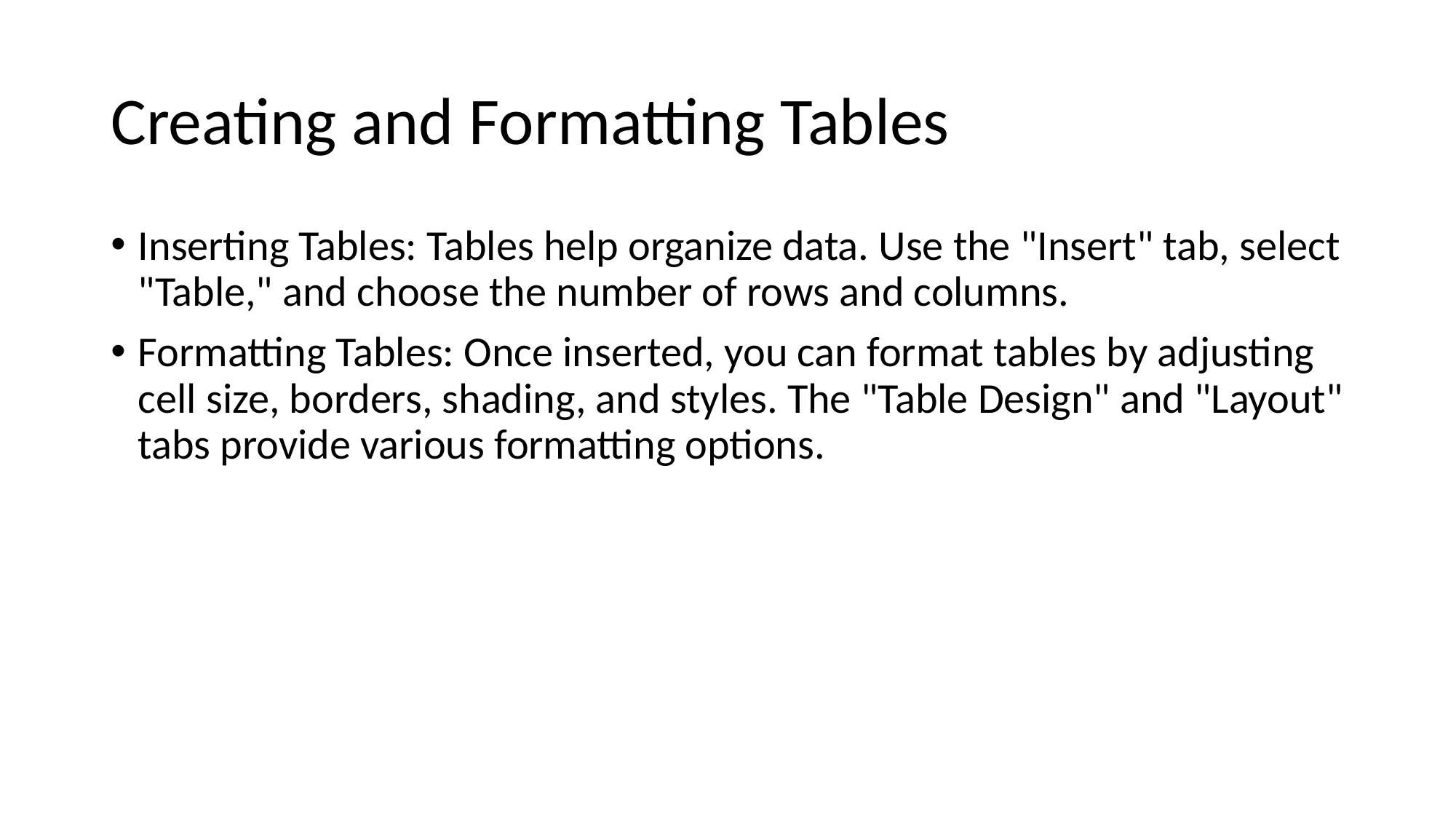

# Creating and Formatting Tables
Inserting Tables: Tables help organize data. Use the "Insert" tab, select "Table," and choose the number of rows and columns.
Formatting Tables: Once inserted, you can format tables by adjusting cell size, borders, shading, and styles. The "Table Design" and "Layout" tabs provide various formatting options.